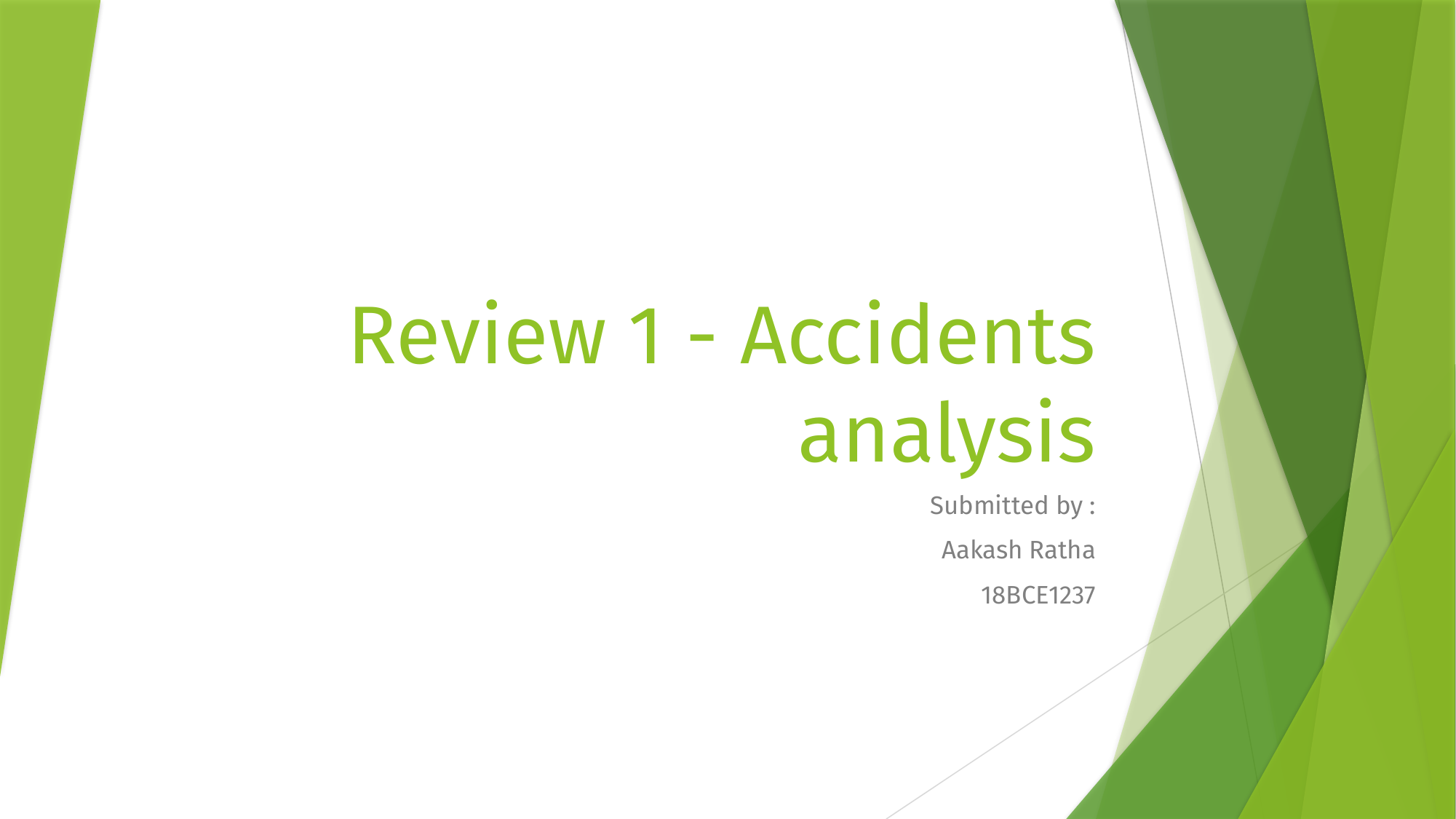

# Review 1 - Accidents analysis
Submitted by :
Aakash Ratha
18BCE1237